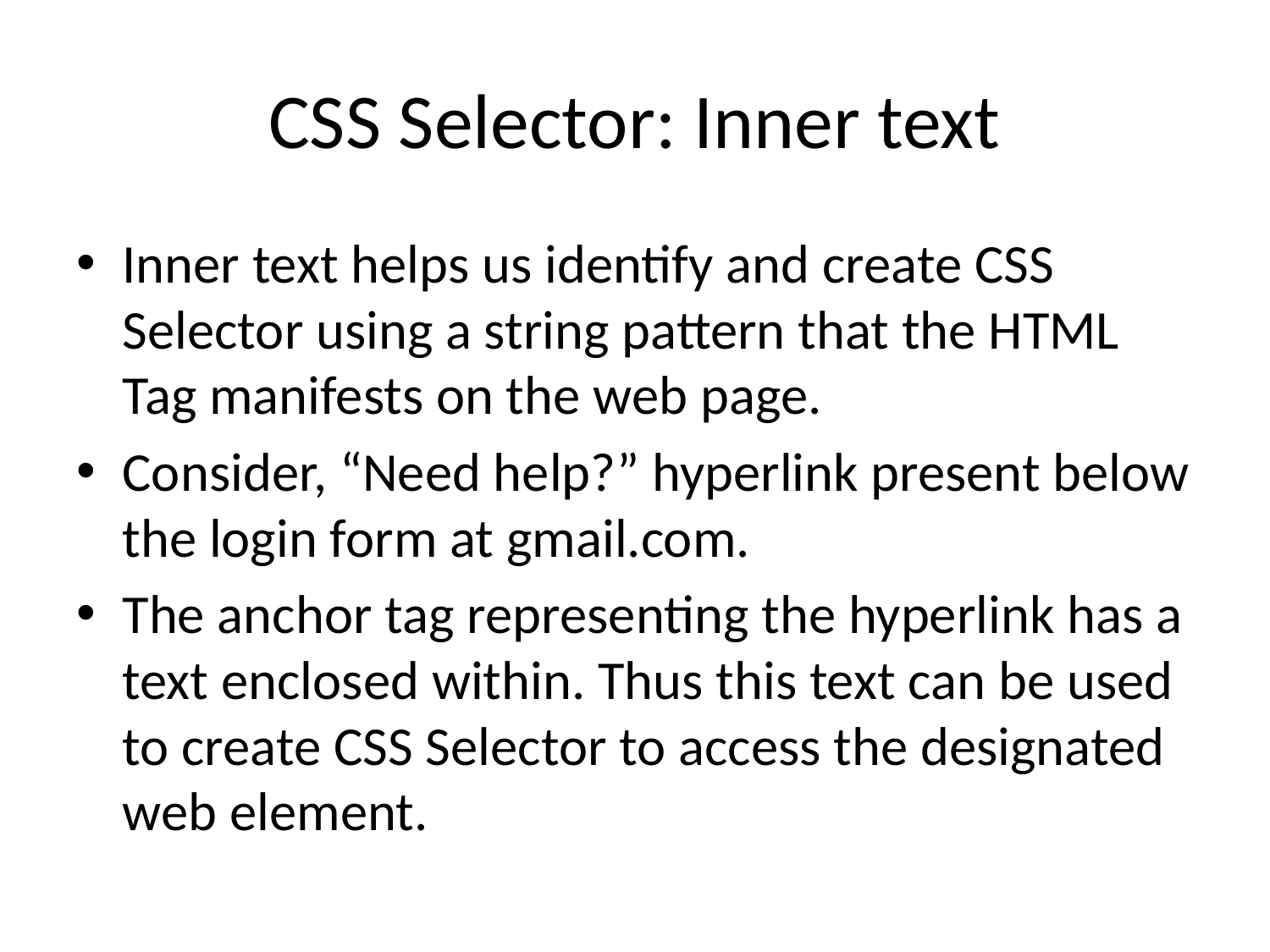

# CSS Selector: Inner text
Inner text helps us identify and create CSS Selector using a string pattern that the HTML Tag manifests on the web page.
Consider, “Need help?” hyperlink present below the login form at gmail.com.
The anchor tag representing the hyperlink has a text enclosed within. Thus this text can be used to create CSS Selector to access the designated web element.